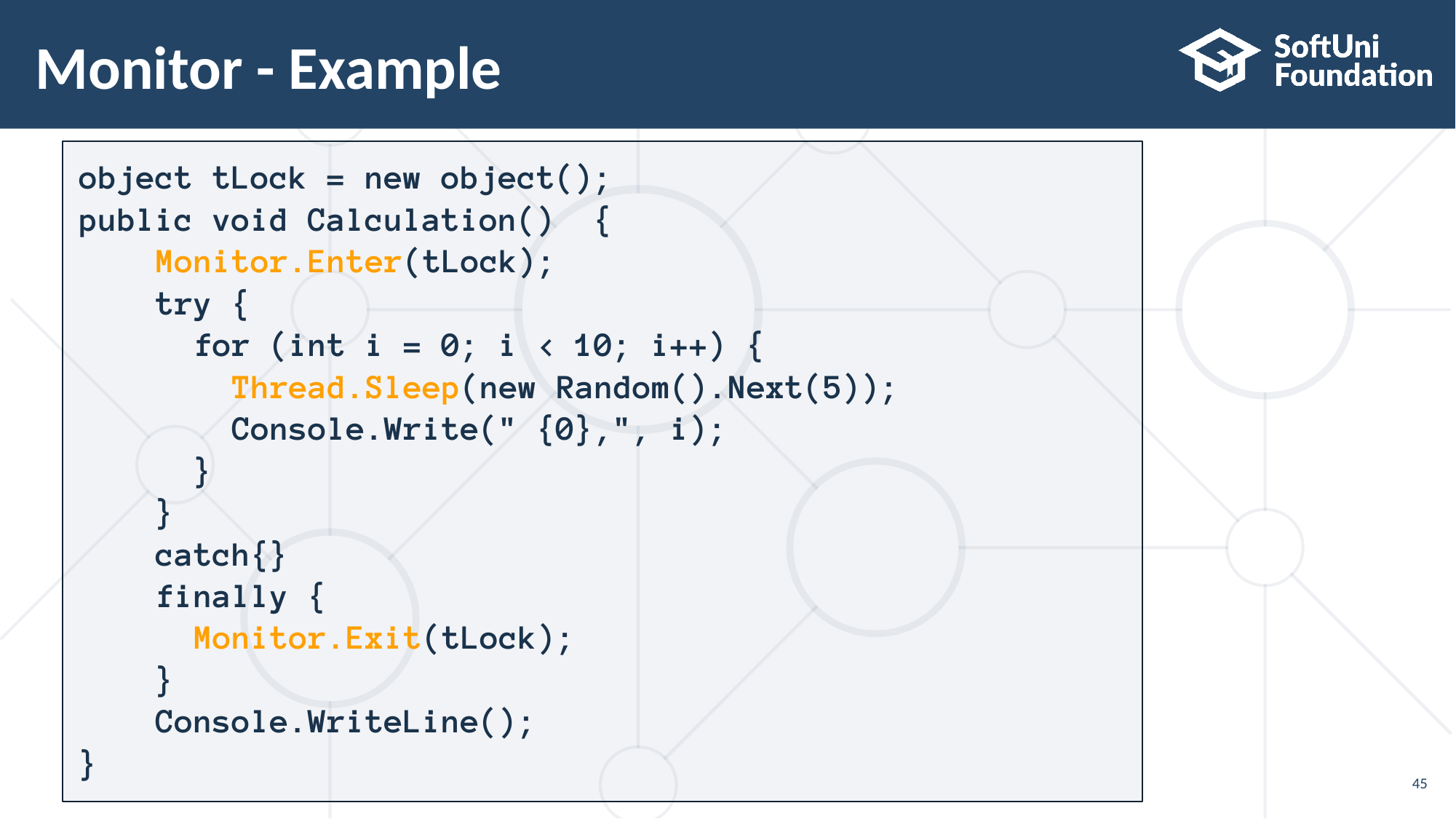

# Monitor - Example
object tLock = new object();
public void Calculation()  {
    Monitor.Enter(tLock);
    try {
      for (int i = 0; i < 10; i++) {
        Thread.Sleep(new Random().Next(5));
        Console.Write(" {0},", i);
      }
    }
    catch{}
    finally {
      Monitor.Exit(tLock);
    }
    Console.WriteLine();
}
45